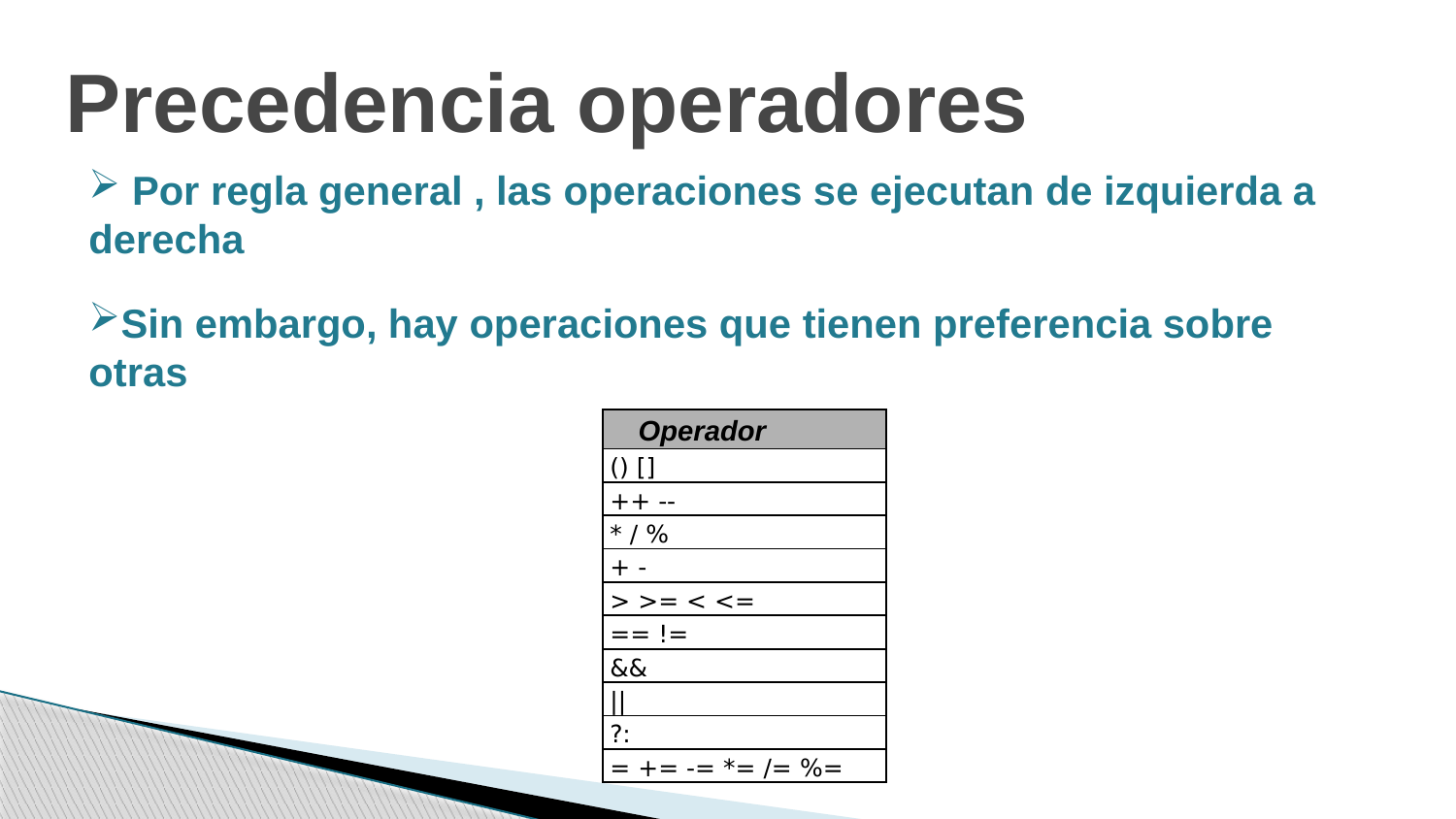

Precedencia operadores
 Por regla general , las operaciones se ejecutan de izquierda a derecha
Sin embargo, hay operaciones que tienen preferencia sobre otras

| Operador |
| --- |
| () [] |
| ++ -- |
| \* / % |
| + - |
| > >= < <= |
| == != |
| && |
| || |
| ?: |
| = += -= \*= /= %= |